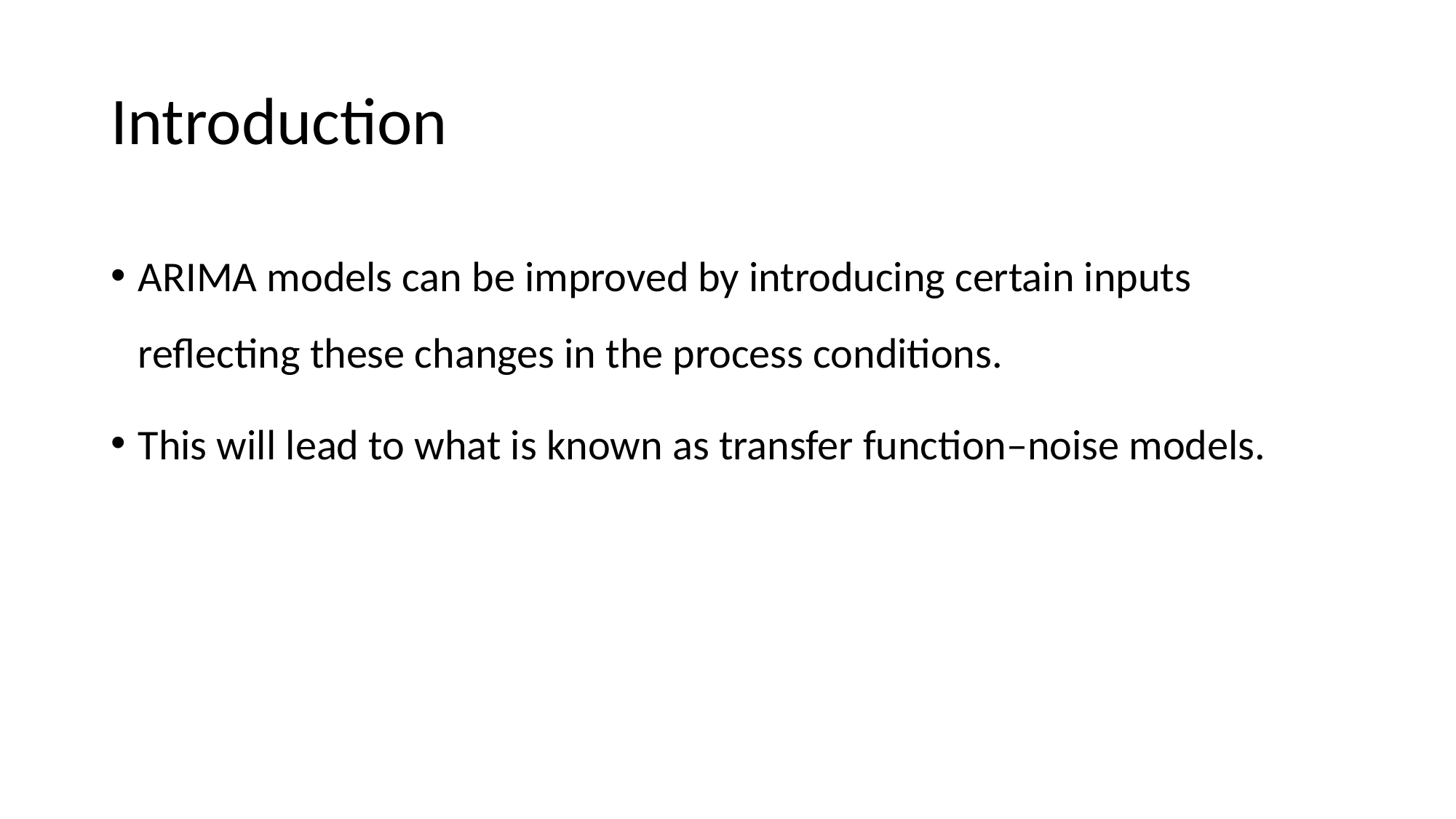

# Introduction
ARIMA models can be improved by introducing certain inputs reflecting these changes in the process conditions.
This will lead to what is known as transfer function–noise models.